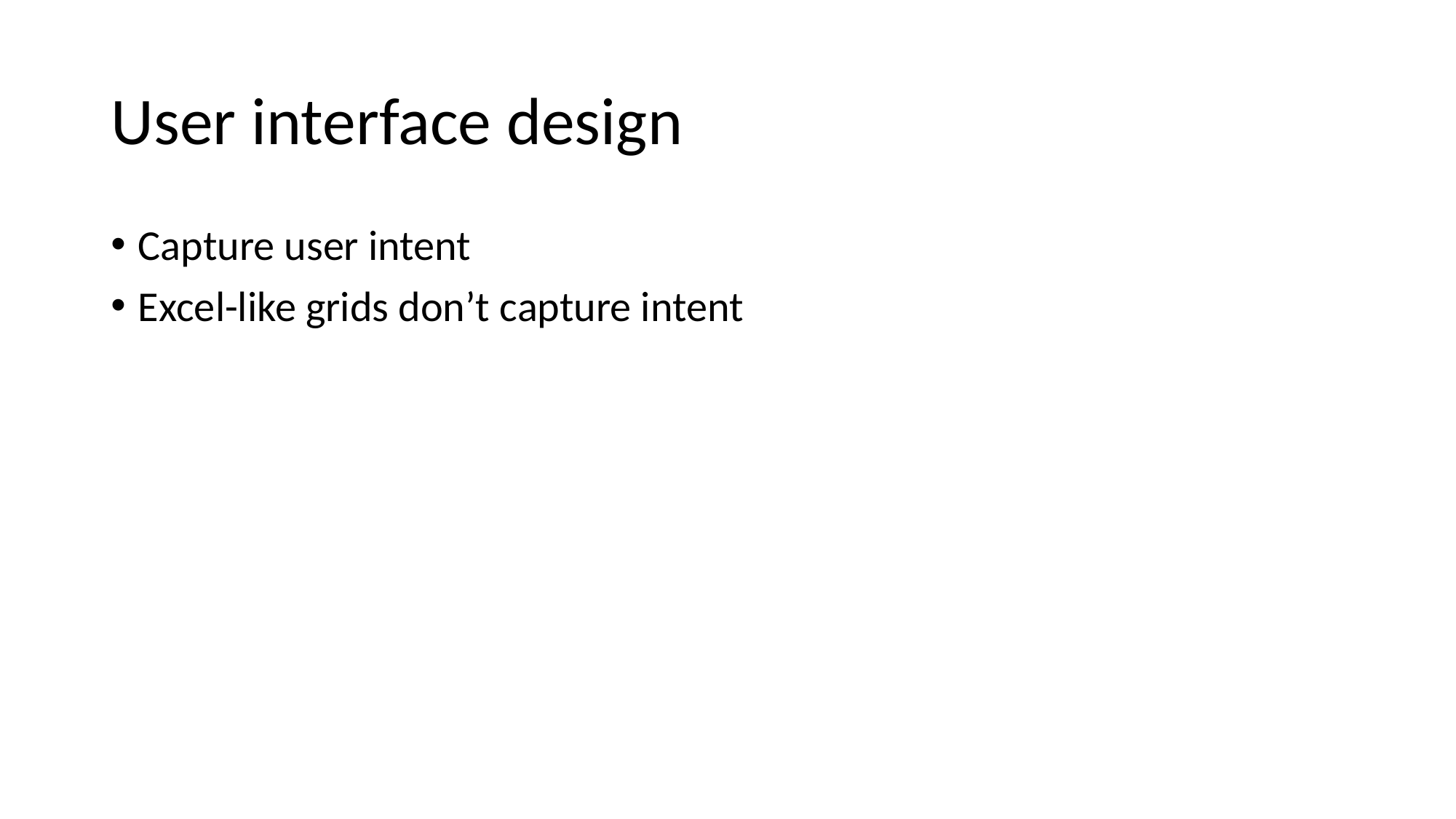

# User interface design
Capture user intent
Excel-like grids don’t capture intent